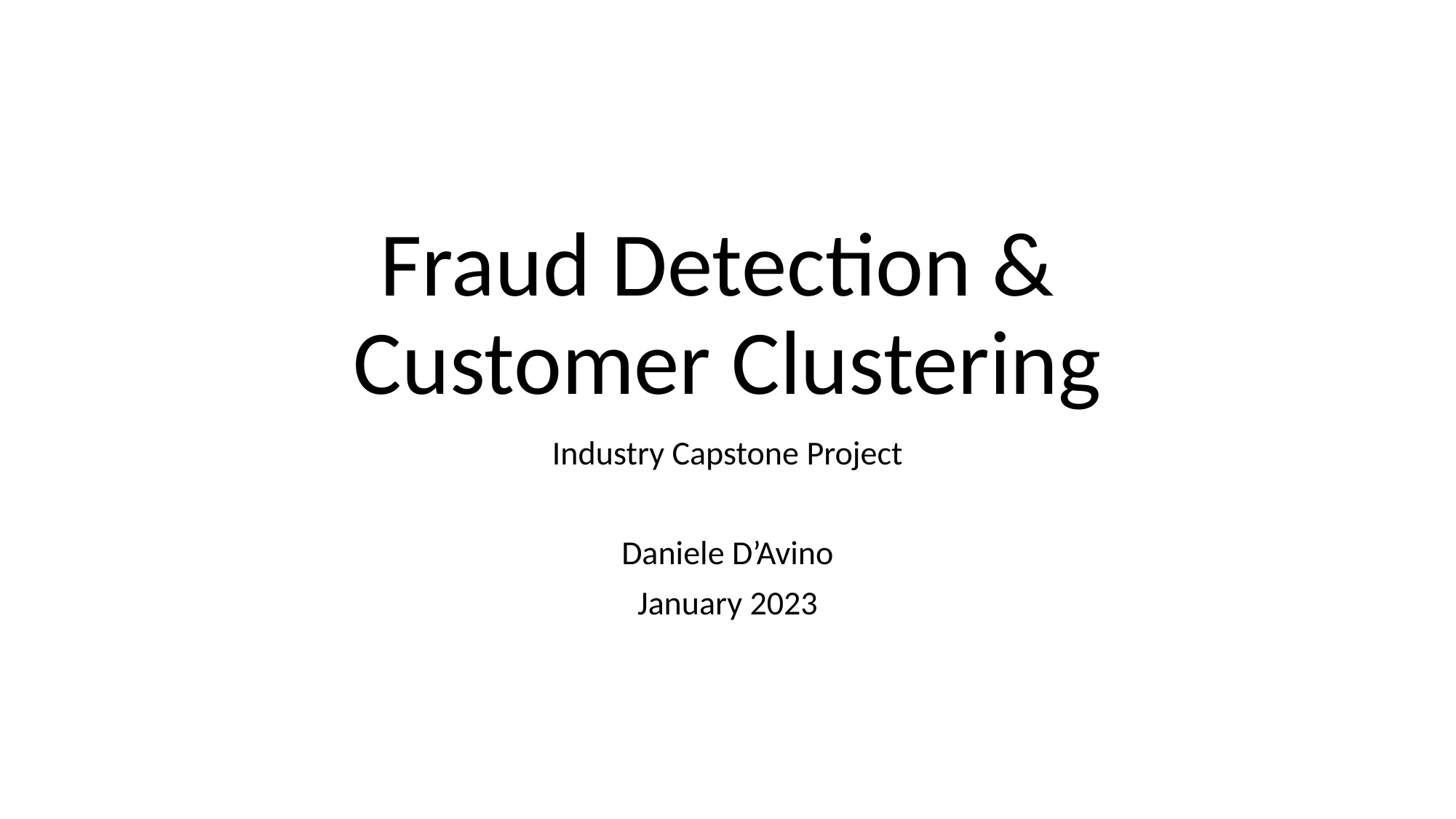

# Fraud Detection & Customer Clustering
Industry Capstone Project

Daniele D’Avino
January 2023